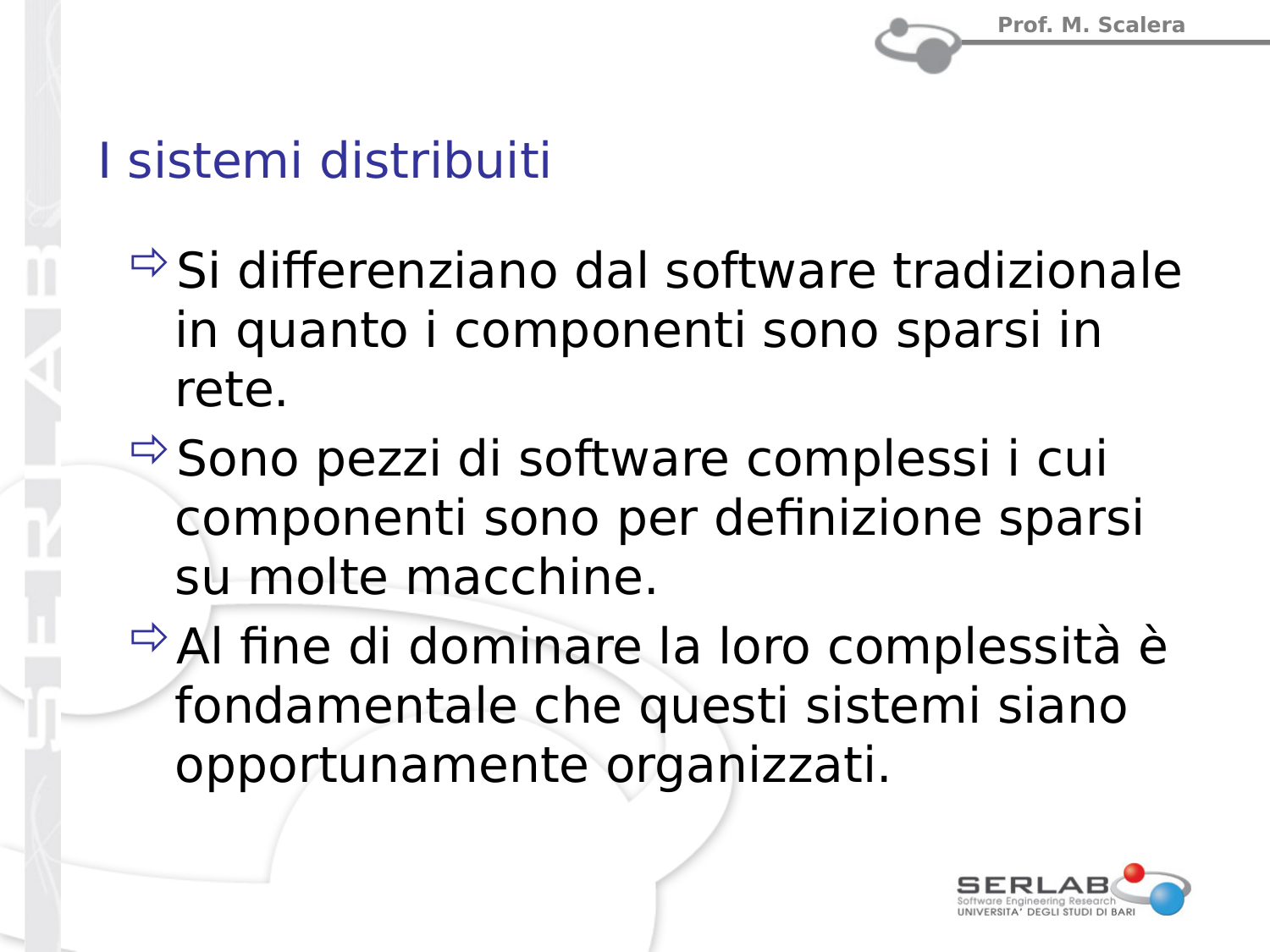

# I sistemi distribuiti
Si differenziano dal software tradizionale in quanto i componenti sono sparsi in rete.
Sono pezzi di software complessi i cui componenti sono per definizione sparsi su molte macchine.
Al fine di dominare la loro complessità è fondamentale che questi sistemi siano opportunamente organizzati.